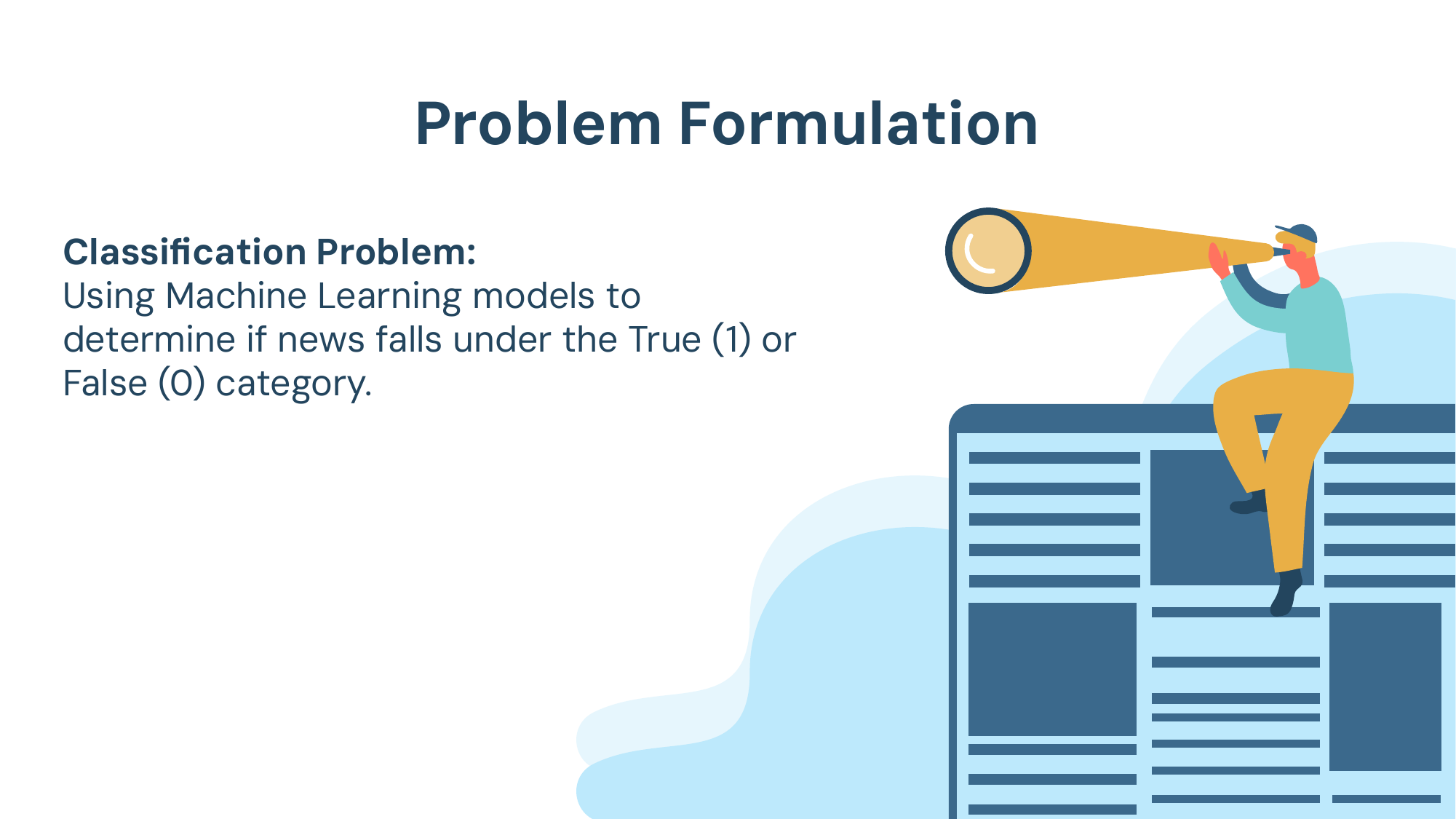

# Problem Formulation

Classification Problem:
Using Machine Learning models to determine if news falls under the True (1) or False (0) category.